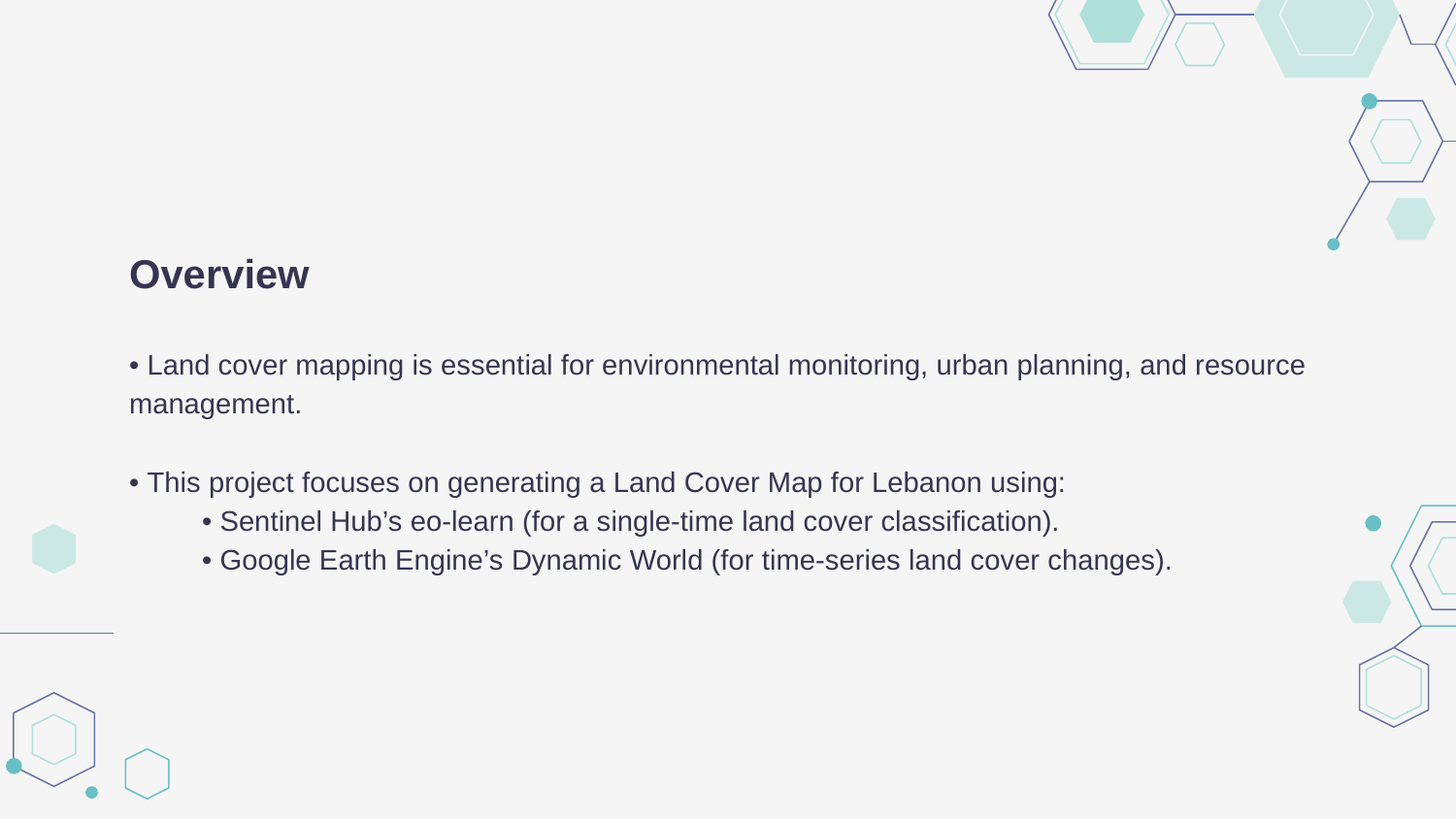

Overview
• Land cover mapping is essential for environmental monitoring, urban planning, and resource management.

• This project focuses on generating a Land Cover Map for Lebanon using:
• Sentinel Hub’s eo-learn (for a single-time land cover classification).
• Google Earth Engine’s Dynamic World (for time-series land cover changes).